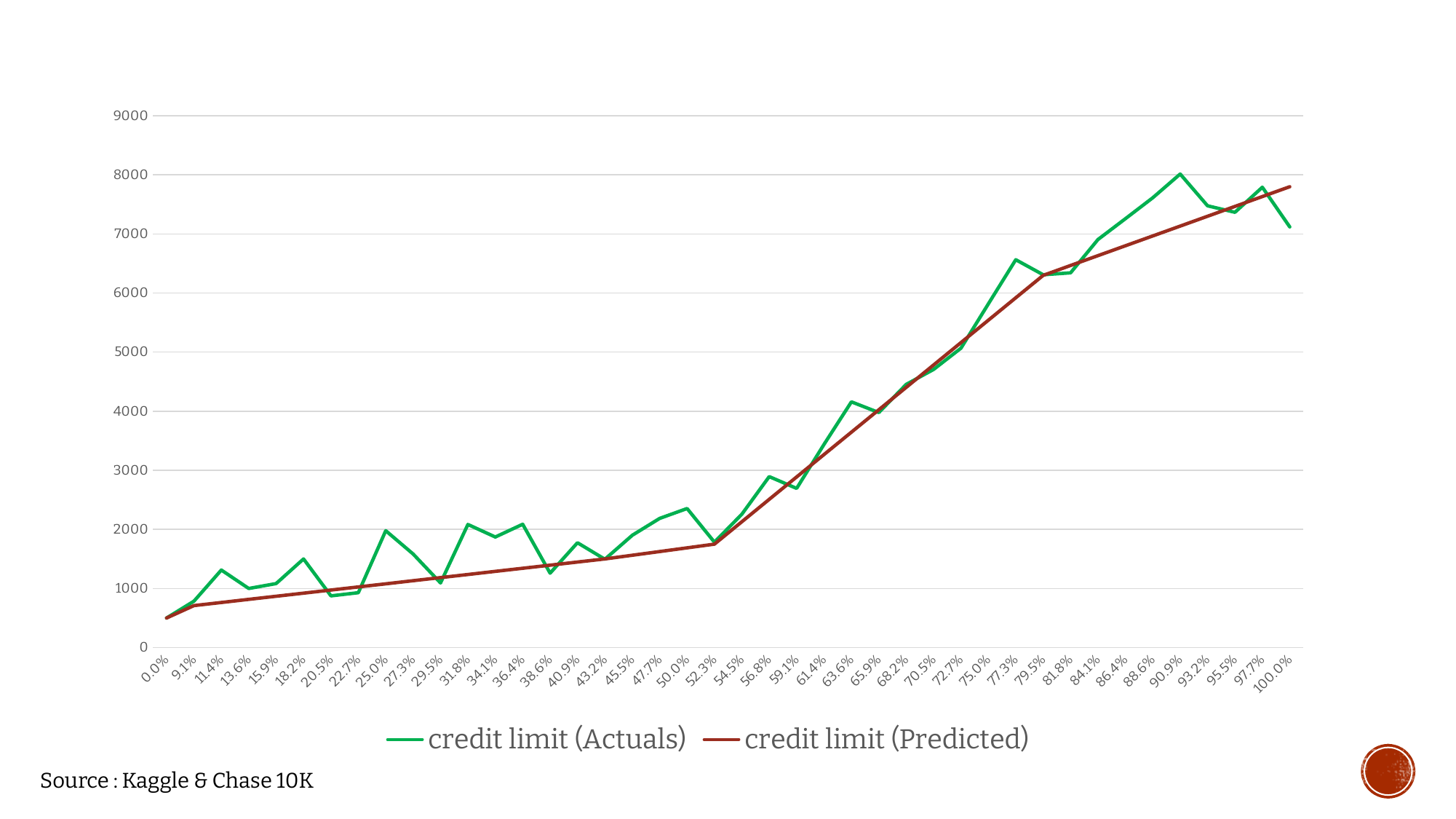

### Chart

| Category | credit limit (Actuals) | credit limit (Predicted) |
|---|---|---|
| 0 | 500.0 | 500.0 |
| 9.0909090909090912E-2 | 785.7142857142857 | 710.5263157894738 |
| 0.11363636363636363 | 1312.5 | 763.1578947368421 |
| 0.13636363636363635 | 1000.0 | 815.7894736842105 |
| 0.15909090909090909 | 1083.3333333333333 | 868.421052631579 |
| 0.18181818181818182 | 1500.0 | 921.0526315789474 |
| 0.20454545454545456 | 875.0 | 973.6842105263158 |
| 0.22727272727272727 | 928.5714285714286 | 1026.3157894736842 |
| 0.25 | 1977.7777777777778 | 1078.9473684210527 |
| 0.27272727272727271 | 1583.3333333333333 | 1131.578947368421 |
| 0.29545454545454547 | 1093.75 | 1184.2105263157896 |
| 0.31818181818181818 | 2083.3333333333335 | 1236.842105263158 |
| 0.34090909090909088 | 1870.967741935484 | 1289.4736842105262 |
| 0.36363636363636365 | 2086.9565217391305 | 1342.1052631578948 |
| 0.38636363636363635 | 1258.9285714285713 | 1394.7368421052633 |
| 0.40909090909090912 | 1774.0 | 1447.3684210526317 |
| 0.43181818181818182 | 1495.0 | 1500.0 |
| 0.45454545454545453 | 1900.9433962264152 | 1562.5 |
| 0.47727272727272729 | 2186.153846153846 | 1625.0 |
| 0.5 | 2353.2608695652175 | 1687.5 |
| 0.52272727272727271 | 1783.7662337662337 | 1750.0 |
| 0.54545454545454541 | 2256.5400843881857 | 2129.1666666666665 |
| 0.56818181818181823 | 2893.3701657458564 | 2508.333333333333 |
| 0.59090909090909094 | 2693.6241610738257 | 2887.5 |
| 0.61363636363636365 | 3437.8818737270876 | 3266.6666666666665 |
| 0.63636363636363635 | 4159.244532803181 | 3645.833333333333 |
| 0.65909090909090906 | 3977.6408450704225 | 4025.0 |
| 0.68181818181818177 | 4454.832713754647 | 4404.166666666666 |
| 0.70454545454545459 | 4707.723577235773 | 4783.333333333333 |
| 0.72727272727272729 | 5067.724867724868 | 5162.5 |
| 0.75 | 5818.864229765013 | 5541.666666666666 |
| 0.77272727272727271 | 6564.705882352941 | 5920.833333333333 |
| 0.79545454545454541 | 6310.032188841202 | 6300.0 |
| 0.81818181818181823 | 6342.728989612842 | 6466.666666666667 |
| 0.84090909090909094 | 6906.218274111675 | 6633.333333333333 |
| 0.86363636363636365 | 7257.972665148064 | 6800.0 |
| 0.88636363636363635 | 7612.638668779715 | 6966.666666666667 |
| 0.90909090909090906 | 8014.833333333333 | 7133.333333333333 |
| 0.93181818181818177 | 7477.041264266901 | 7300.0 |
| 0.95454545454545459 | 7366.666666666667 | 7466.666666666667 |
| 0.97727272727272729 | 7791.311300639659 | 7633.333333333334 |
| 1 | 7119.477611940299 | 7800.0 |
Source : Kaggle & Chase 10K